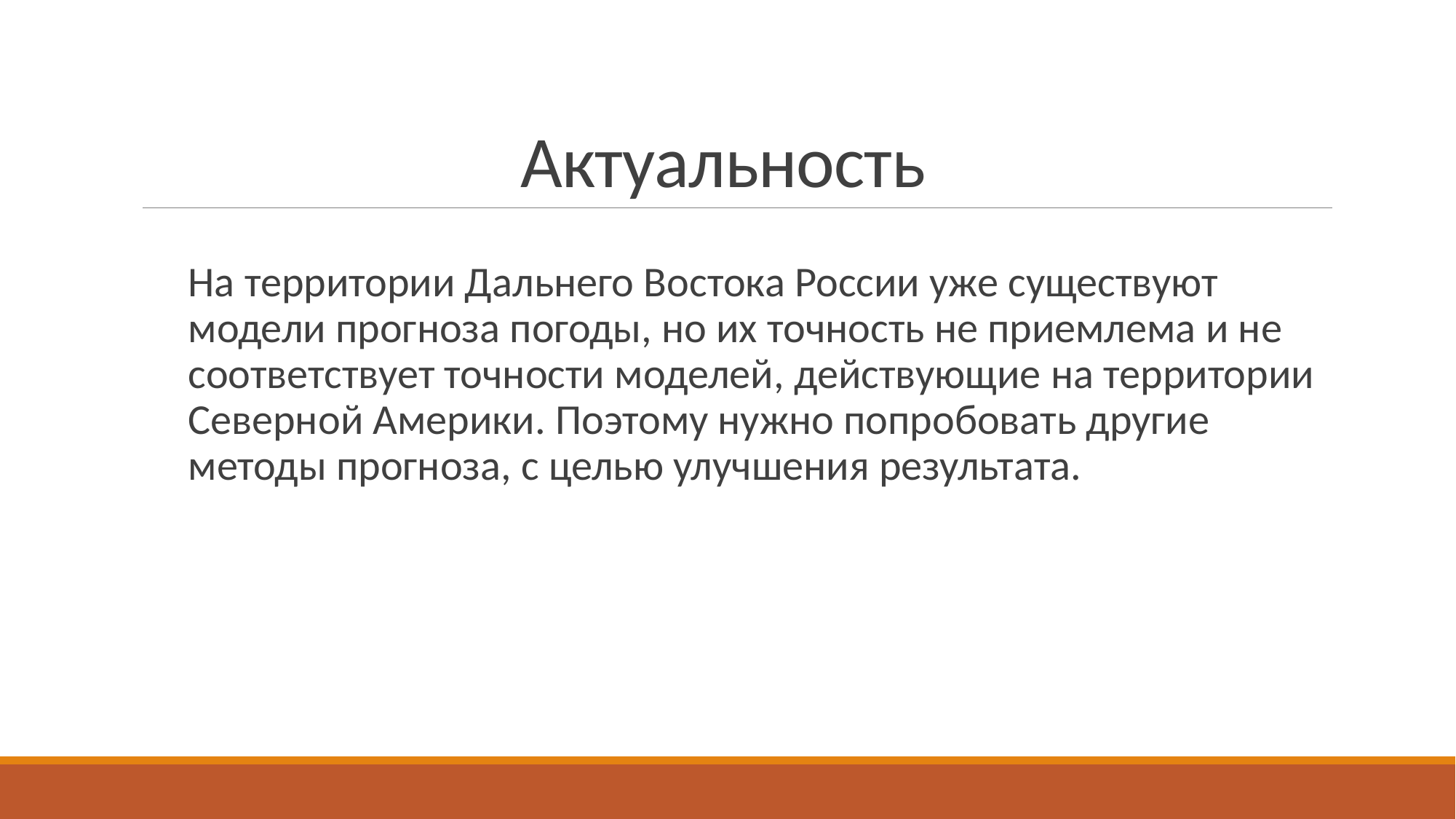

# Актуальность
На территории Дальнего Востока России уже существуют модели прогноза погоды, но их точность не приемлема и не соответствует точности моделей, действующие на территории Северной Америки. Поэтому нужно попробовать другие методы прогноза, с целью улучшения результата.